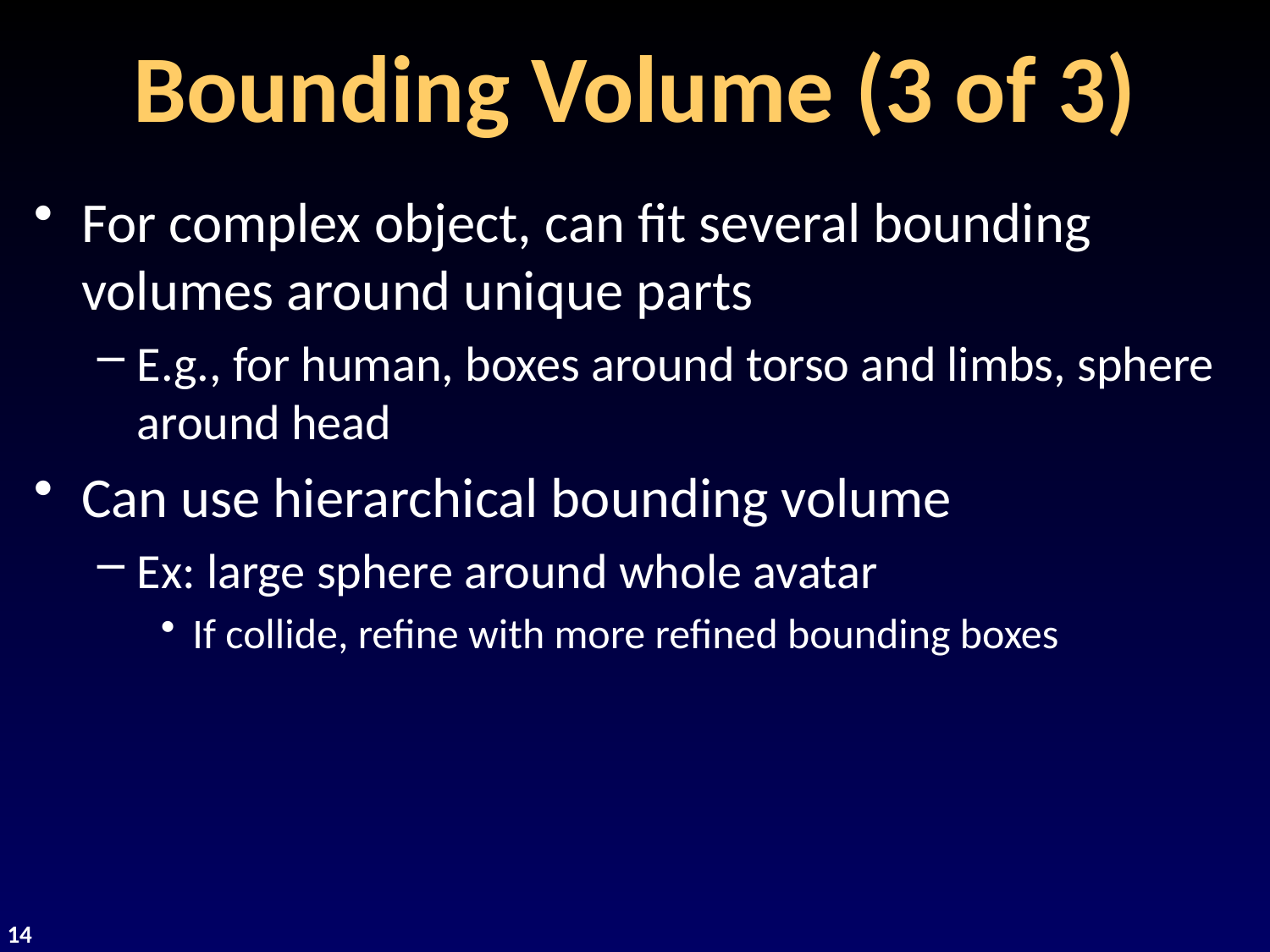

# Bounding Volume (3 of 3)
For complex object, can fit several bounding volumes around unique parts
E.g., for human, boxes around torso and limbs, sphere around head
Can use hierarchical bounding volume
Ex: large sphere around whole avatar
If collide, refine with more refined bounding boxes
14